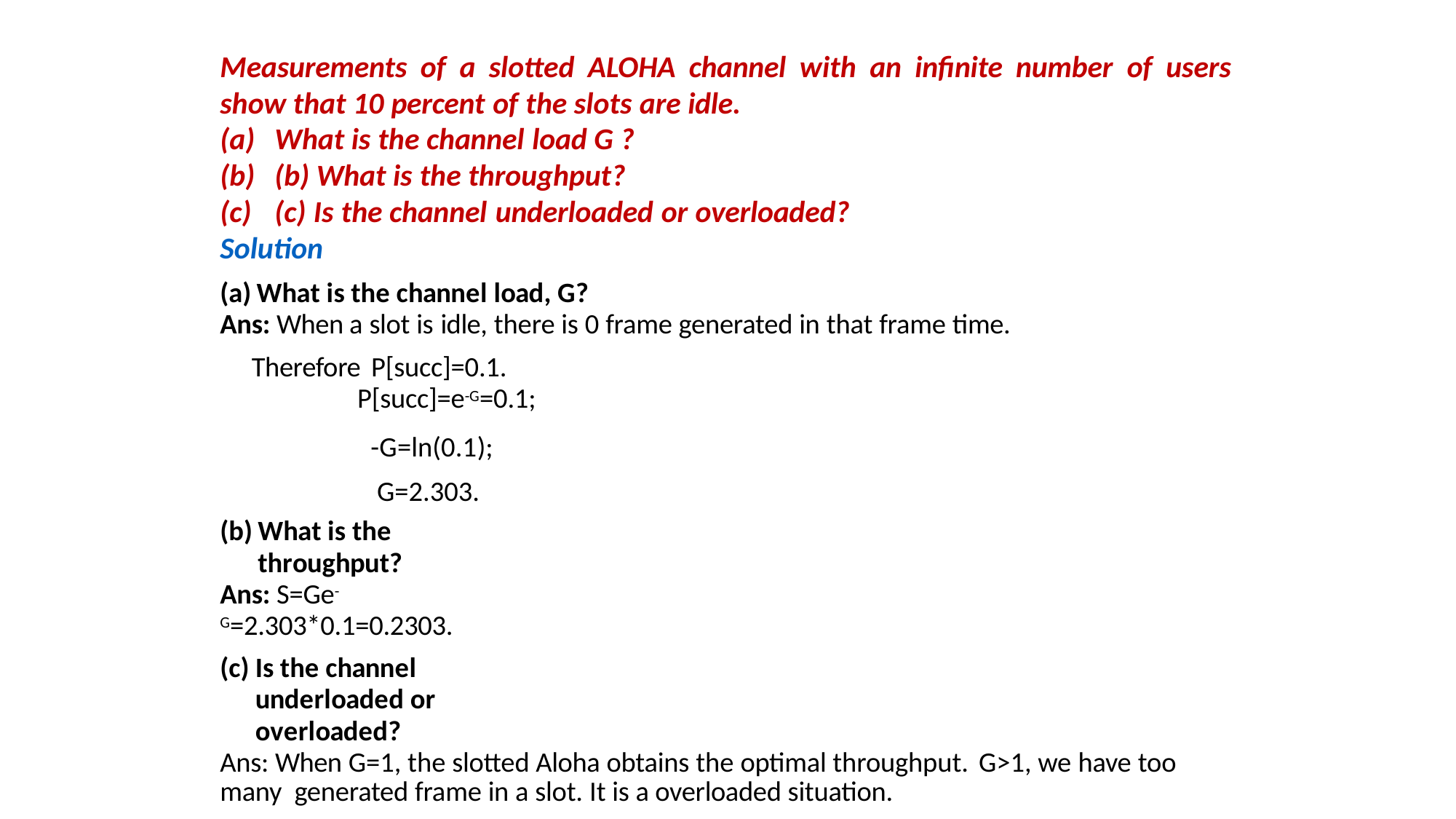

# Measurements of a slotted ALOHA channel with an infinite number of users
show that 10 percent of the slots are idle.
What is the channel load G ?
(b) What is the throughput?
(c) Is the channel underloaded or overloaded?
Solution
What is the channel load, G?
Ans: When a slot is idle, there is 0 frame generated in that frame time.
Therefore P[succ]=0.1.
P[succ]=e-G=0.1;
-G=ln(0.1);  G=2.303.
What is the throughput?
Ans: S=Ge-G=2.303*0.1=0.2303.
Is the channel underloaded or overloaded?
Ans: When G=1, the slotted Aloha obtains the optimal throughput. G>1, we have too many  generated frame in a slot. It is a overloaded situation.
Here we have G=2.303; S=0.2303<Smax=0.368. G>S. Therefore the channel is overloaded.